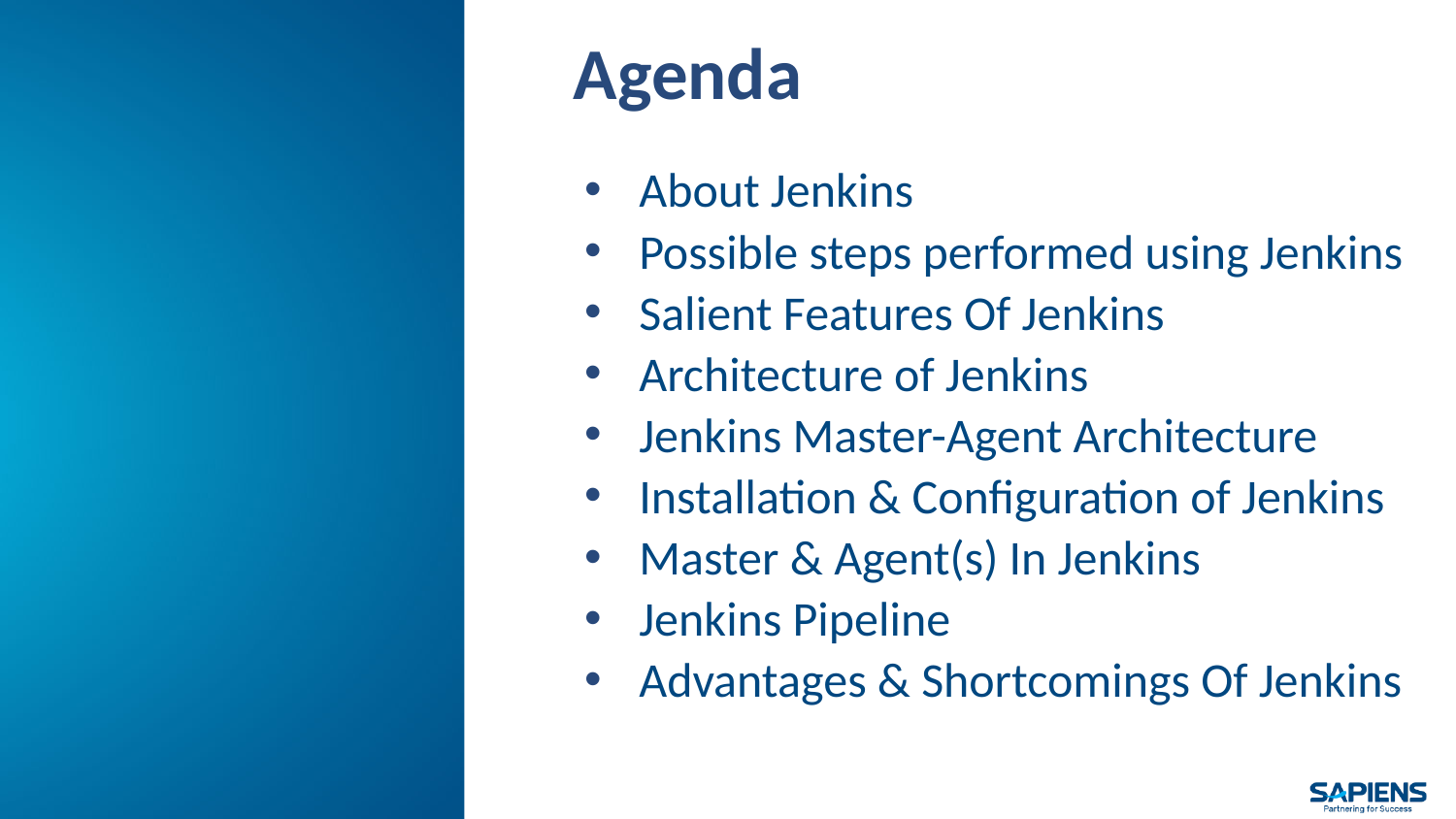

# Agenda
About Jenkins
Possible steps performed using Jenkins
Salient Features Of Jenkins
Architecture of Jenkins
Jenkins Master-Agent Architecture
Installation & Configuration of Jenkins
Master & Agent(s) In Jenkins
Jenkins Pipeline
Advantages & Shortcomings Of Jenkins